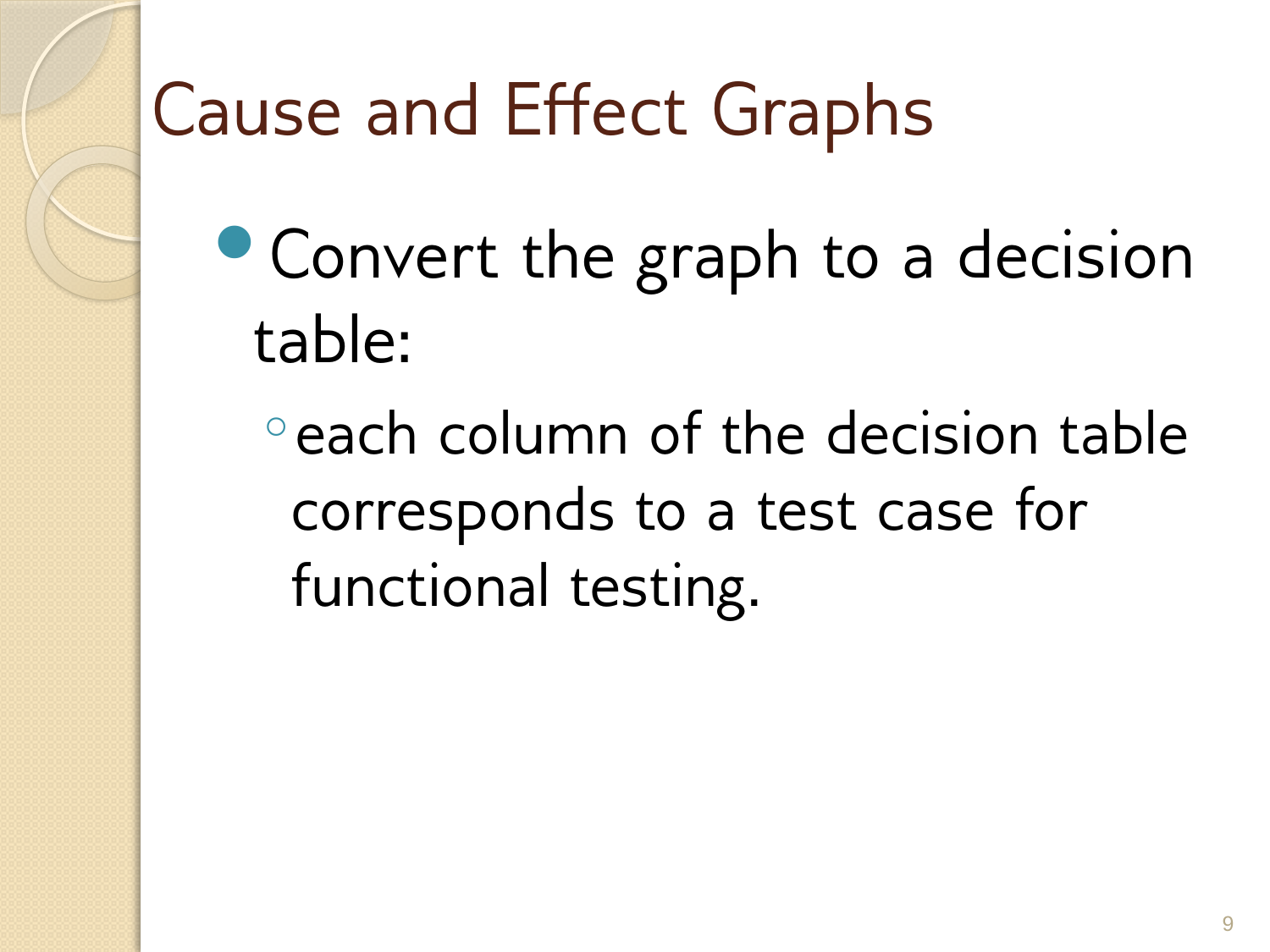

# Cause and Effect Graphs
Convert the graph to a decision table:
each column of the decision table corresponds to a test case for functional testing.
9